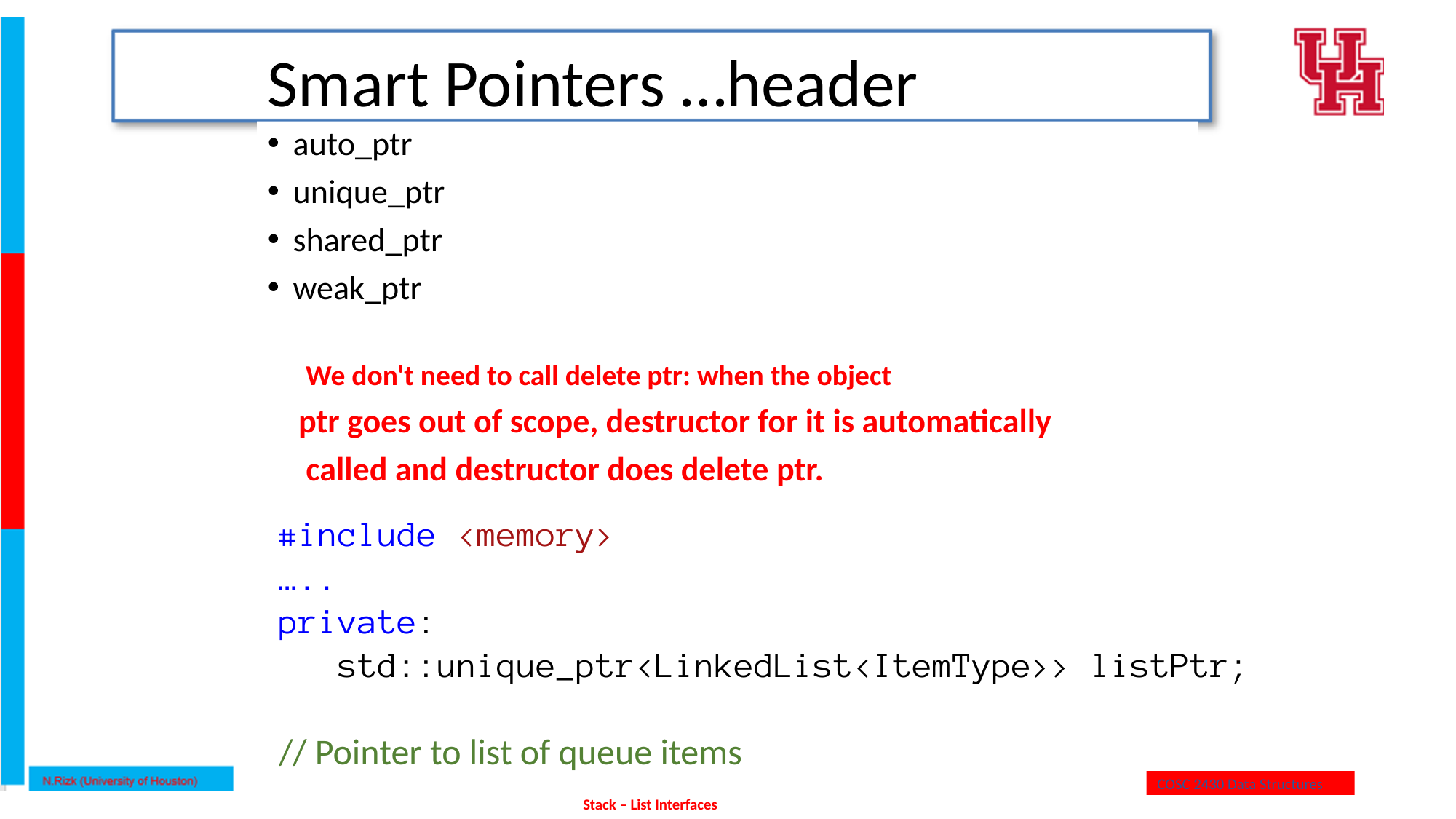

# Smart Pointers …header memory.h
auto_ptr
unique_ptr
shared_ptr
weak_ptr

We don't need to call delete ptr: when the object
    ptr goes out of scope, destructor for it is automatically
     called and destructor does delete ptr.
#include <memory>
…..
private:
   std::unique_ptr<LinkedList<ItemType>> listPtr;

// Pointer to list of queue items